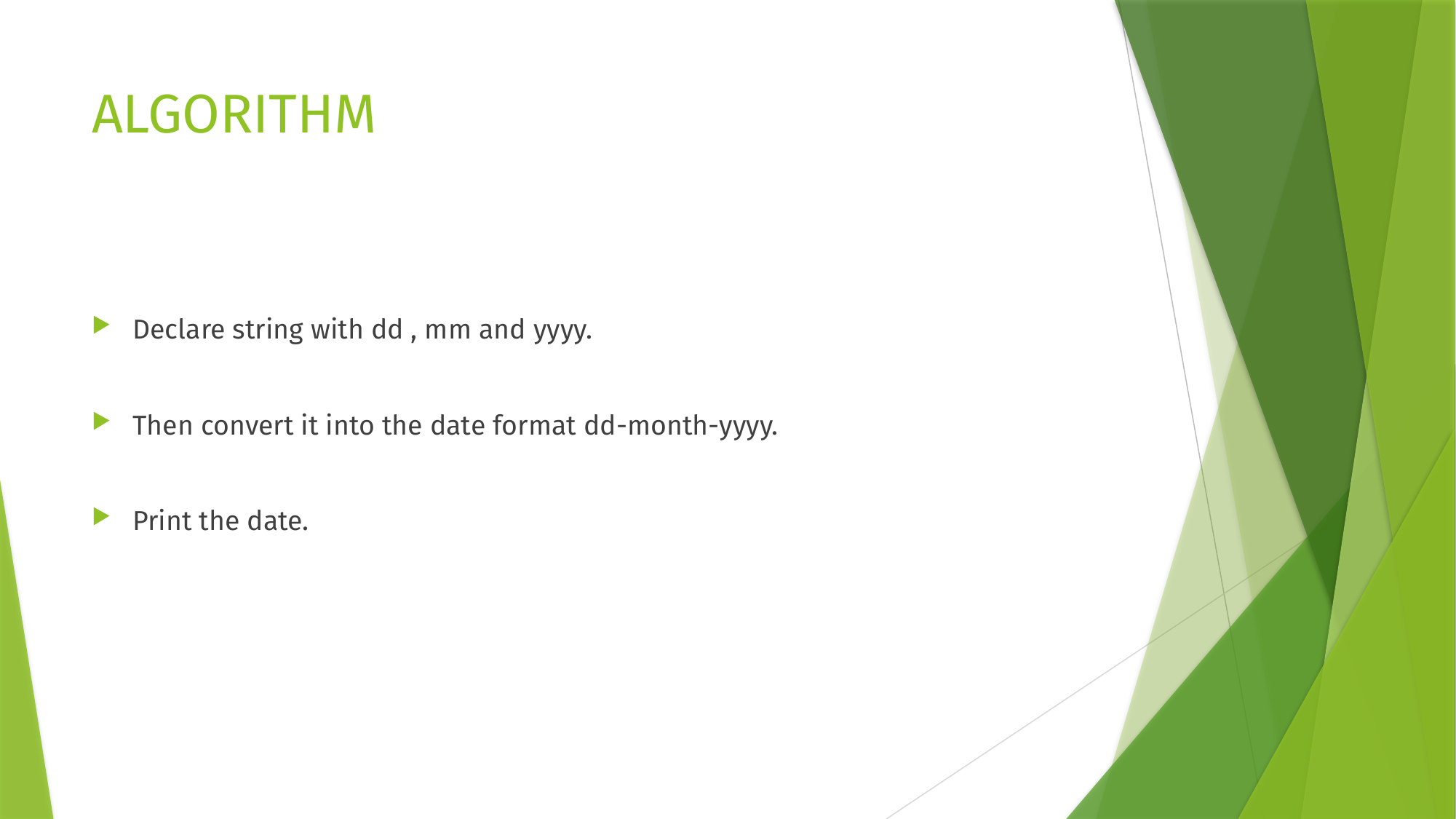

# ALGORITHM

Declare string with dd , mm and yyyy.

Then convert it into the date format dd-month-yyyy.

Print the date.